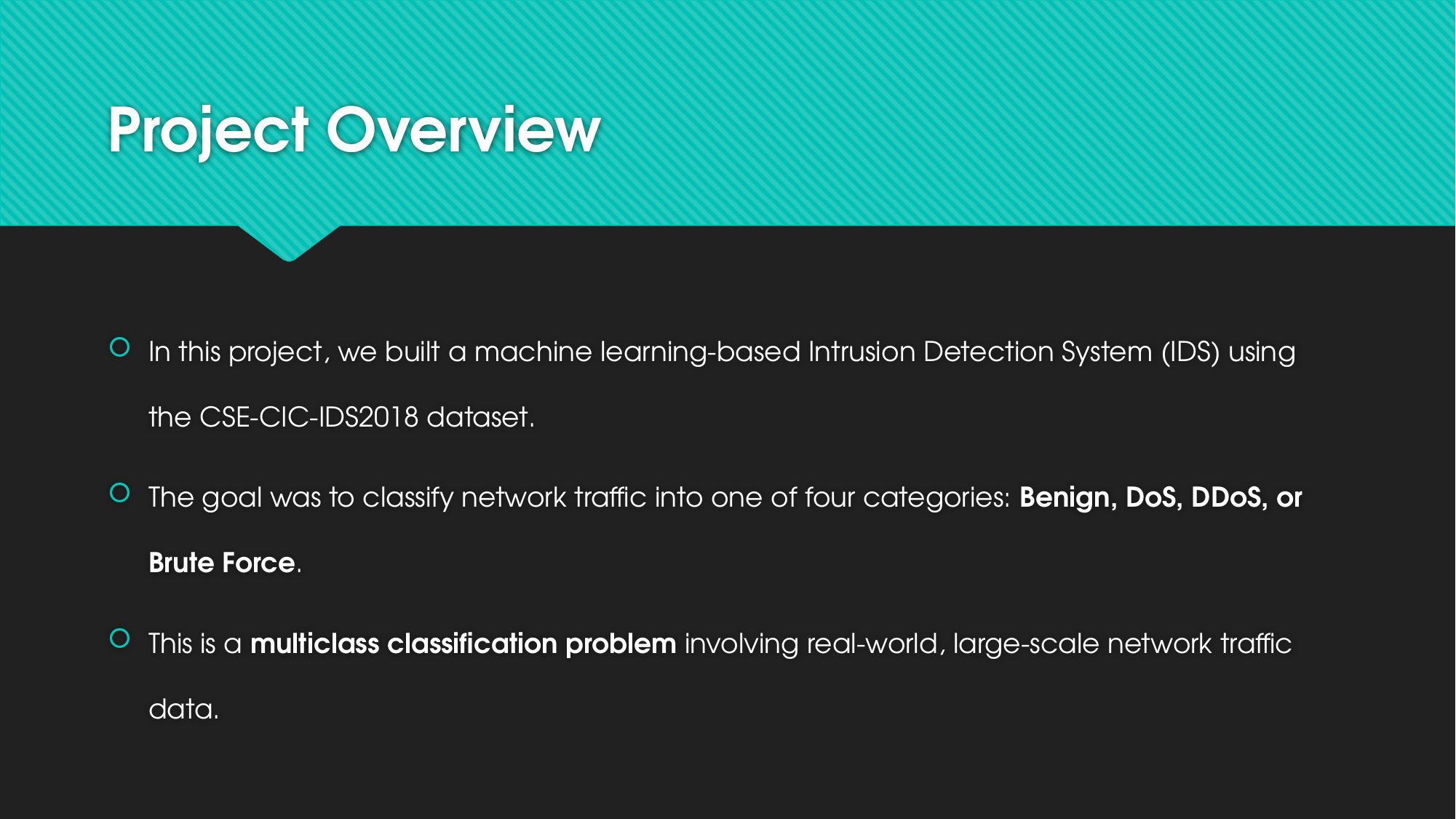

# Project Overview
In this project, we built a machine learning-based Intrusion Detection System (IDS) using the CSE-CIC-IDS2018 dataset.
The goal was to classify network traffic into one of four categories: Benign, DoS, DDoS, or Brute Force.
This is a multiclass classification problem involving real-world, large-scale network traffic data.